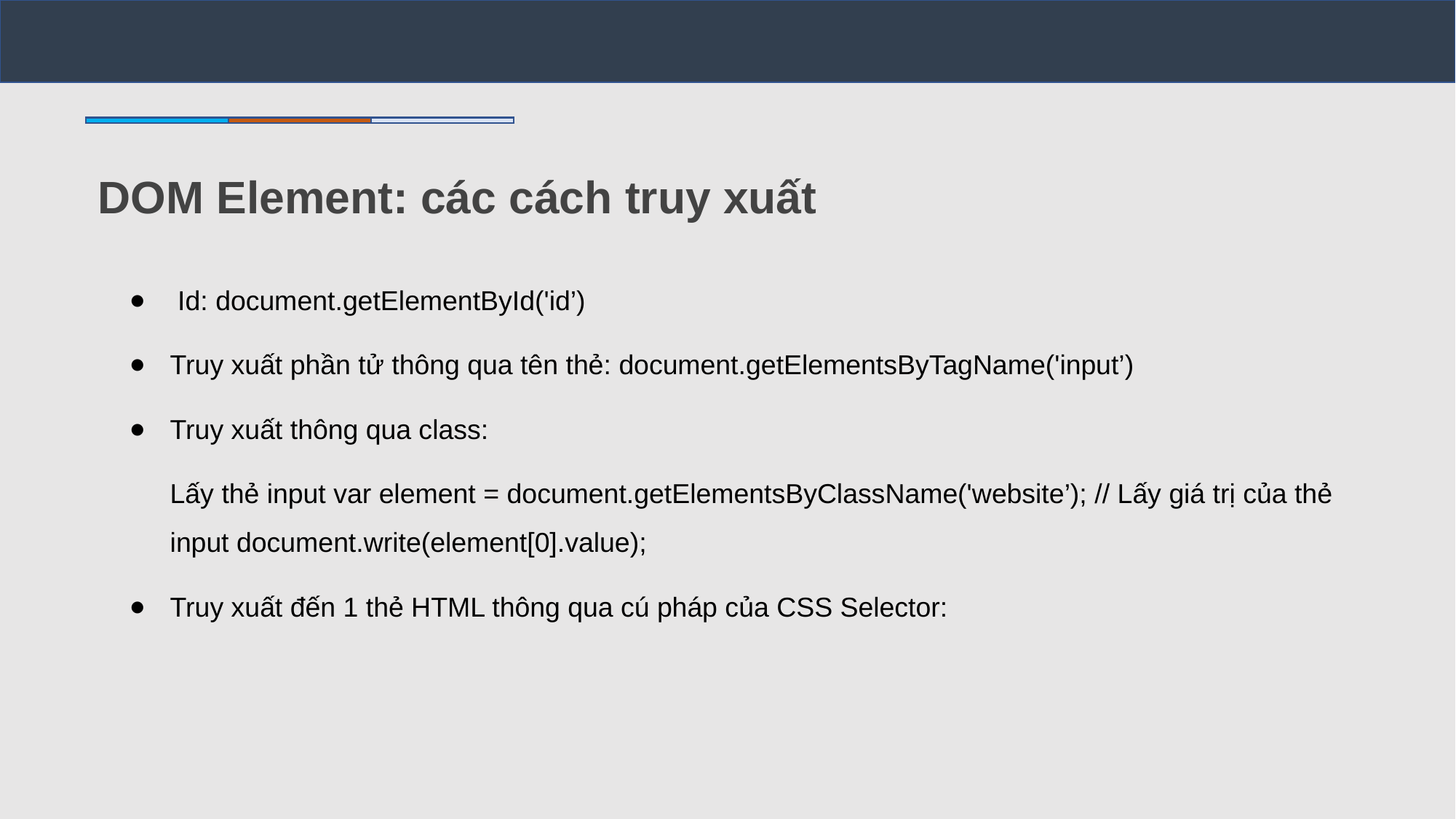

DOM Element: các cách truy xuất
 Id: document.getElementById('id’)
Truy xuất phần tử thông qua tên thẻ: document.getElementsByTagName('input’)
Truy xuất thông qua class:
Lấy thẻ input var element = document.getElementsByClassName('website’); // Lấy giá trị của thẻ input document.write(element[0].value);
Truy xuất đến 1 thẻ HTML thông qua cú pháp của CSS Selector: